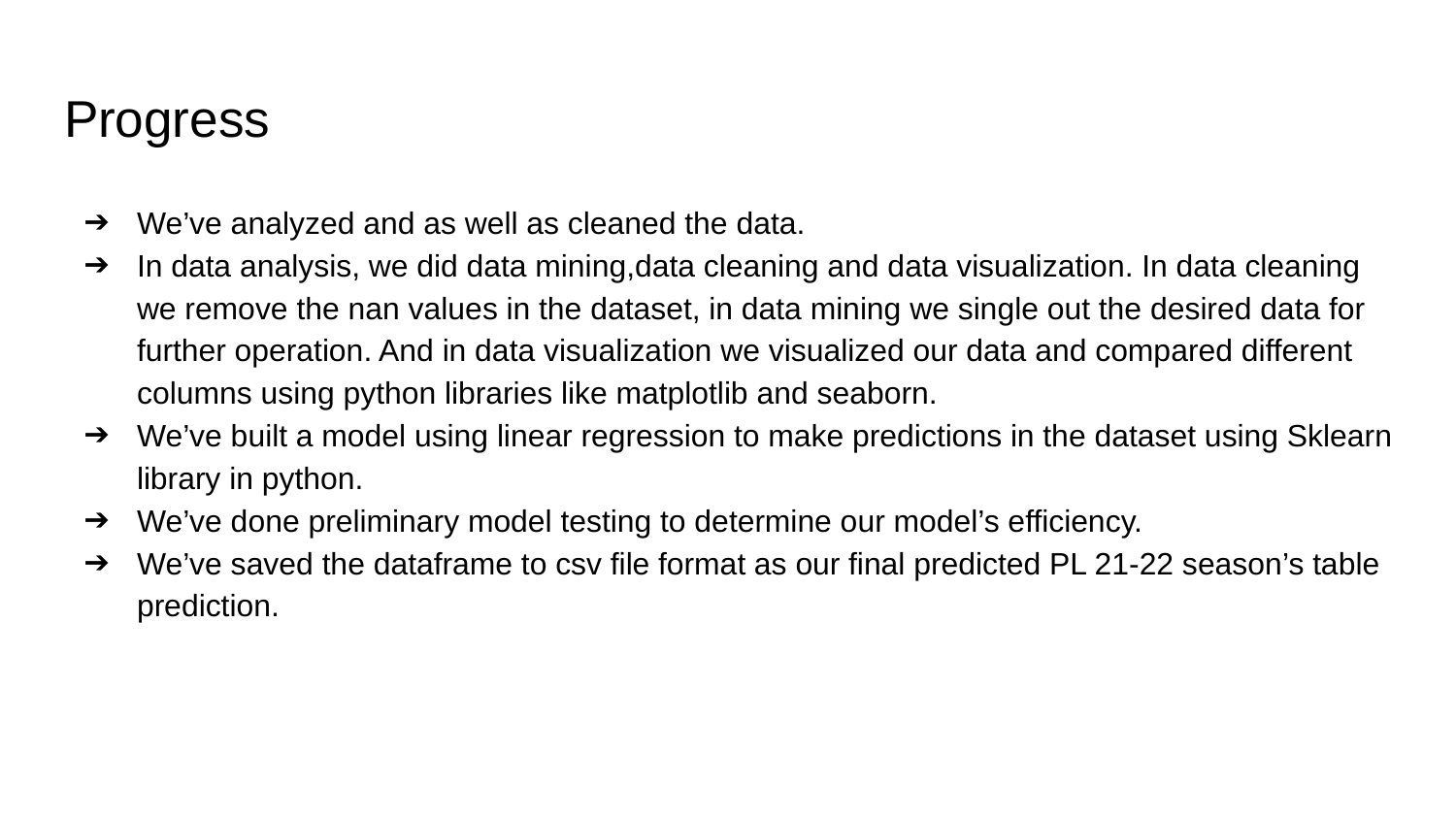

# Progress
We’ve analyzed and as well as cleaned the data.
In data analysis, we did data mining,data cleaning and data visualization. In data cleaning we remove the nan values in the dataset, in data mining we single out the desired data for further operation. And in data visualization we visualized our data and compared different columns using python libraries like matplotlib and seaborn.
We’ve built a model using linear regression to make predictions in the dataset using Sklearn library in python.
We’ve done preliminary model testing to determine our model’s efficiency.
We’ve saved the dataframe to csv file format as our final predicted PL 21-22 season’s table prediction.